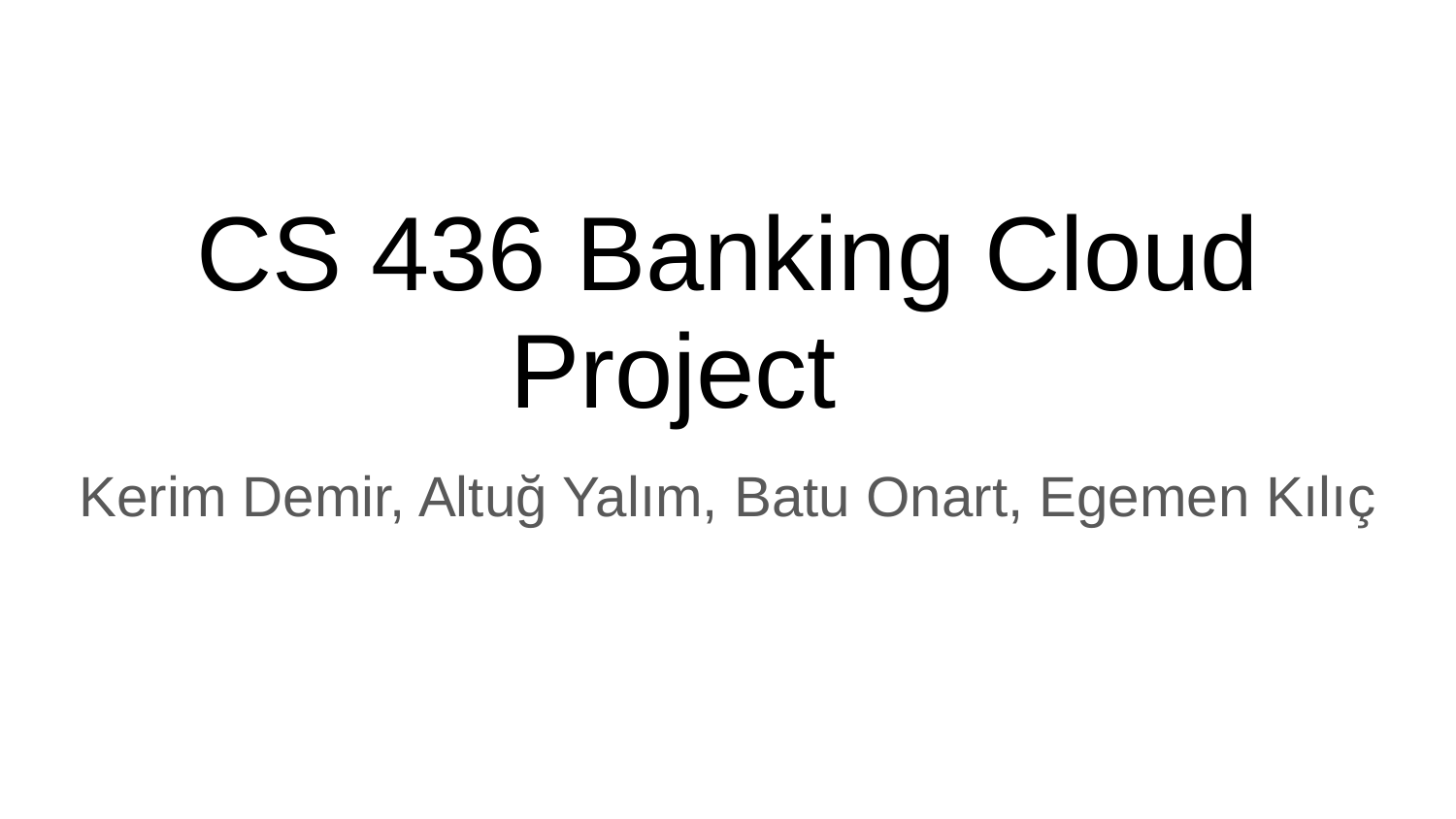

# CS 436 Banking Cloud Project
Kerim Demir, Altuğ Yalım, Batu Onart, Egemen Kılıç